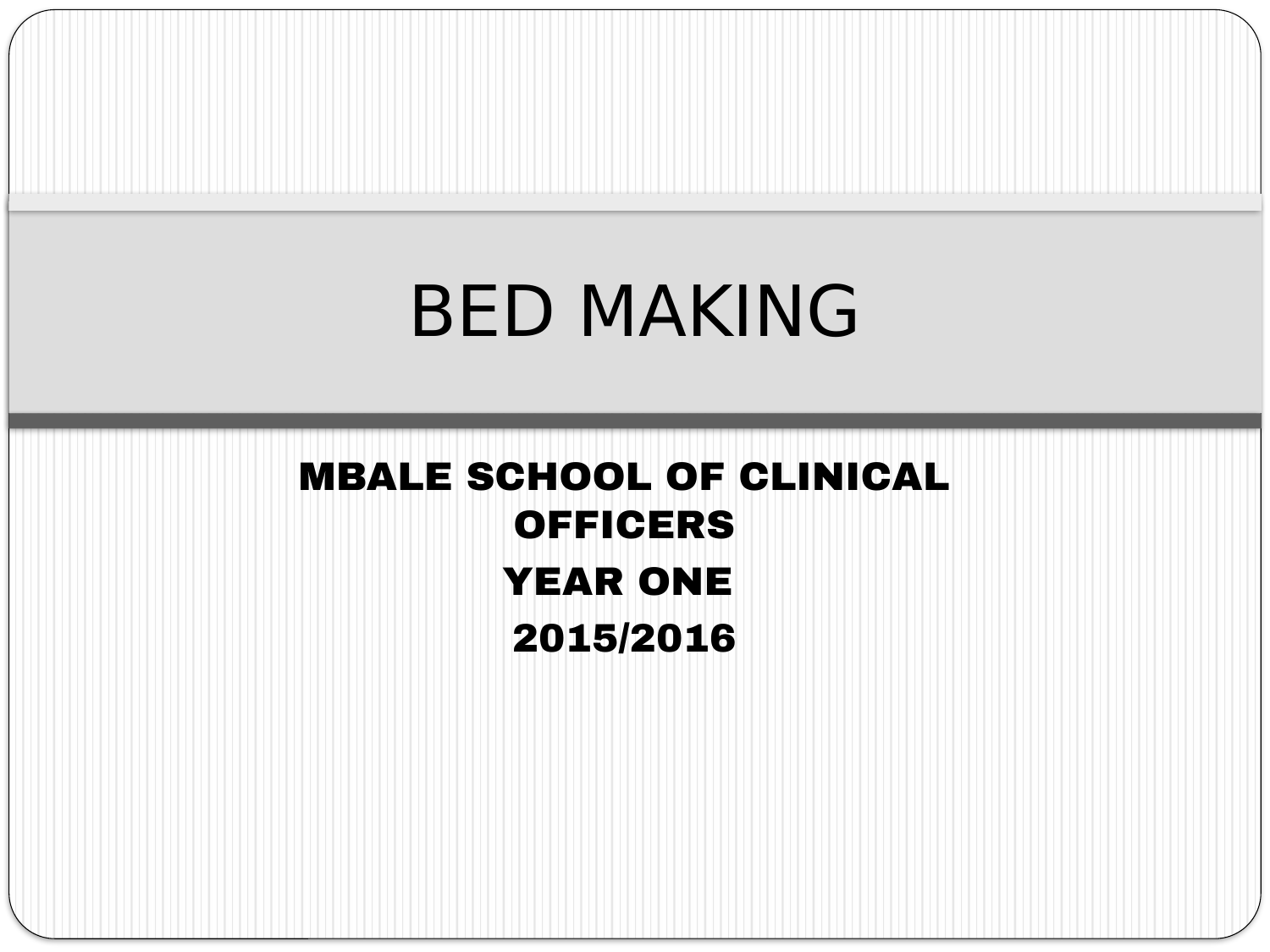

# BED MAKING
MBALE SCHOOL OF CLINICAL OFFICERS
YEAR ONE
2015/2016